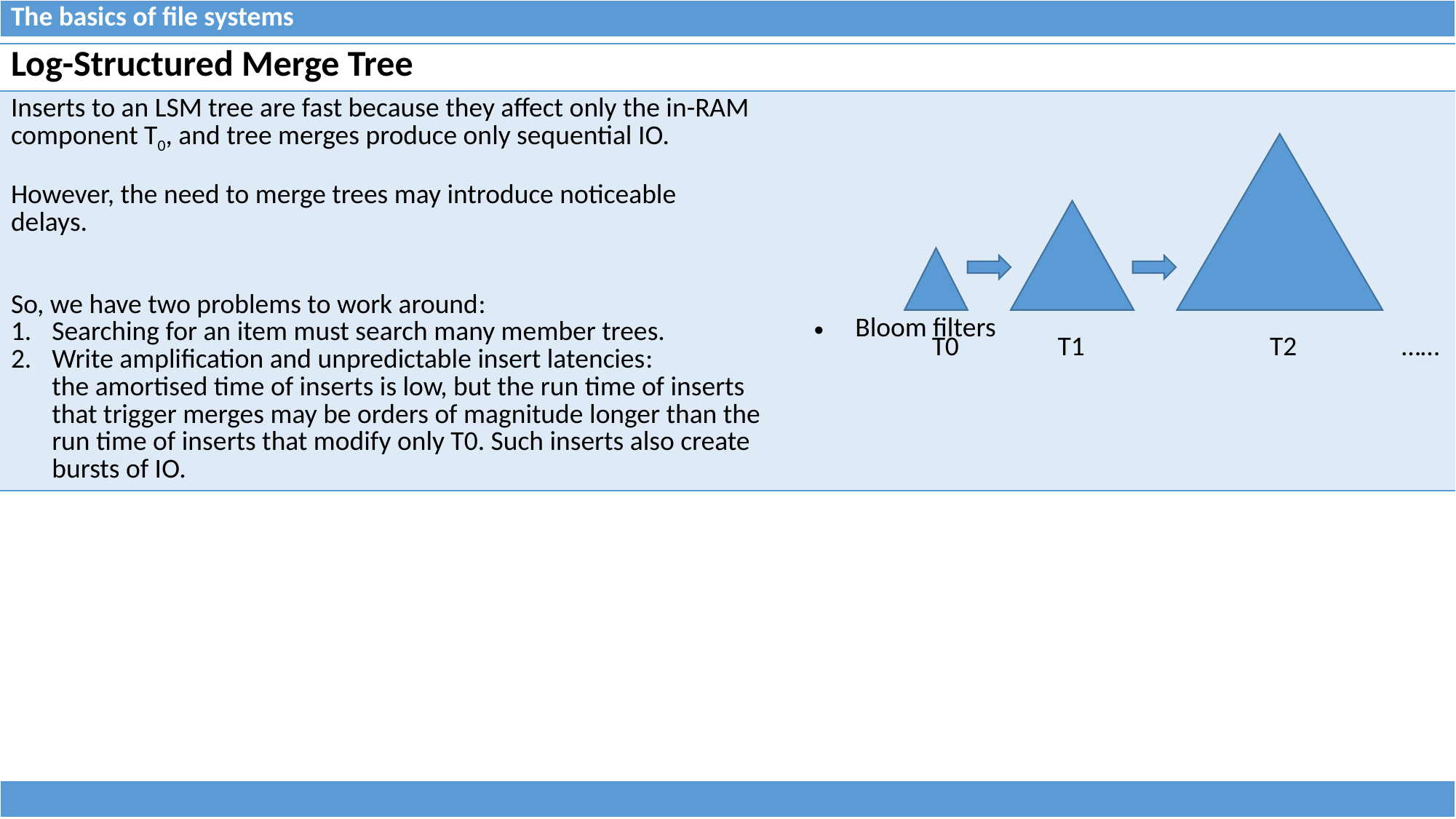

| The basics of file systems |
| --- |
| Log-Structured Merge Tree |  |
| --- | --- |
| Inserts to an LSM tree are fast because they affect only the in-RAM component T0, and tree merges produce only sequential IO. However, the need to merge trees may introduce noticeable delays. So, we have two problems to work around: Searching for an item must search many member trees. Write amplification and unpredictable insert latencies: the amortised time of inserts is low, but the run time of inserts that trigger merges may be orders of magnitude longer than the run time of inserts that modify only T0. Such inserts also create bursts of IO. | Bloom filters |

T0                T1                              T2                 ……
|  |
| --- |